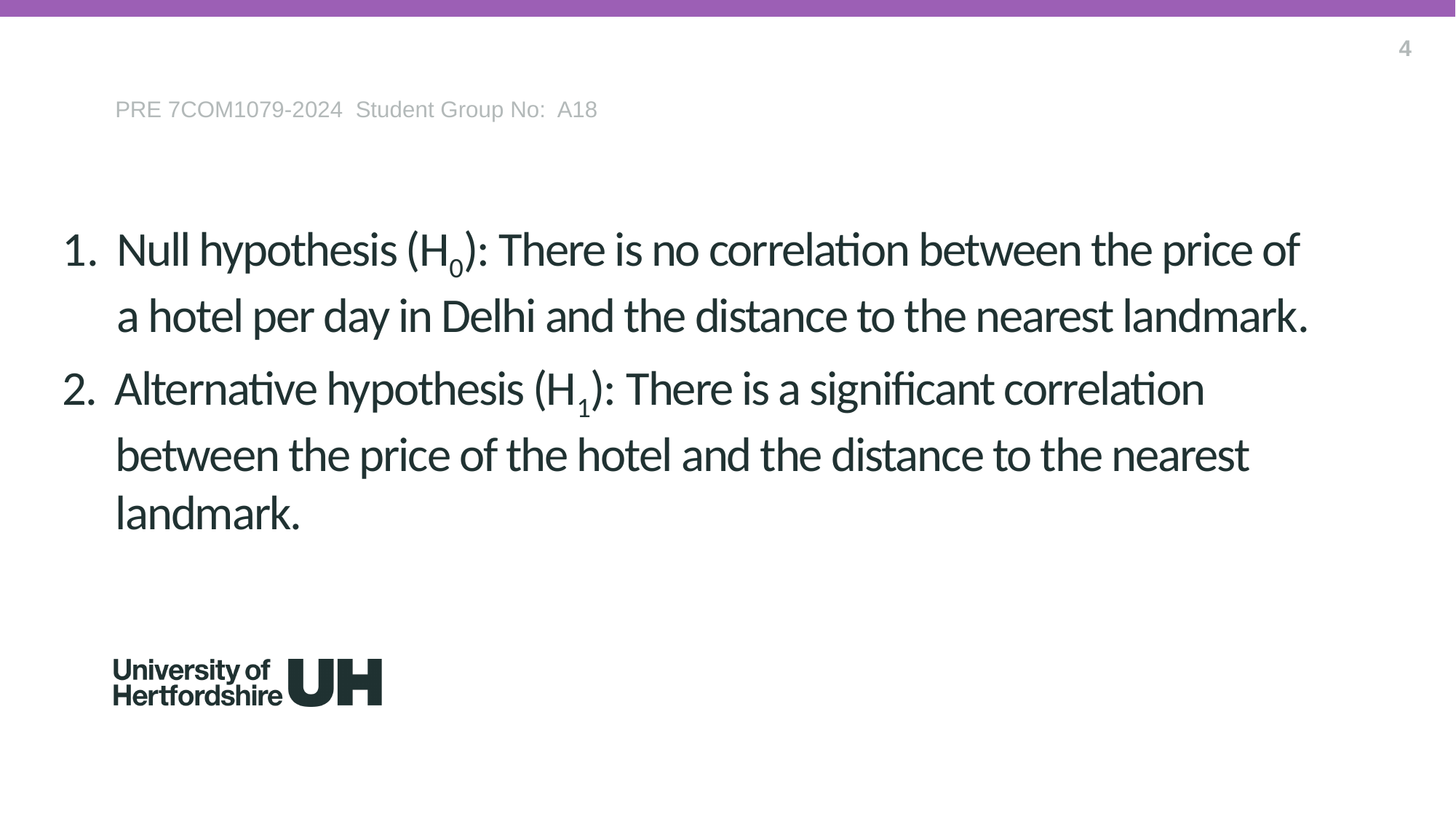

4
PRE 7COM1079-2024  Student Group No:  A18
Null hypothesis (H0): There is no correlation between the price of a hotel per day in Delhi and the distance to the nearest landmark.
2.  Alternative hypothesis (H1): There is a significant correlation between the price of the hotel and the distance to the nearest landmark.